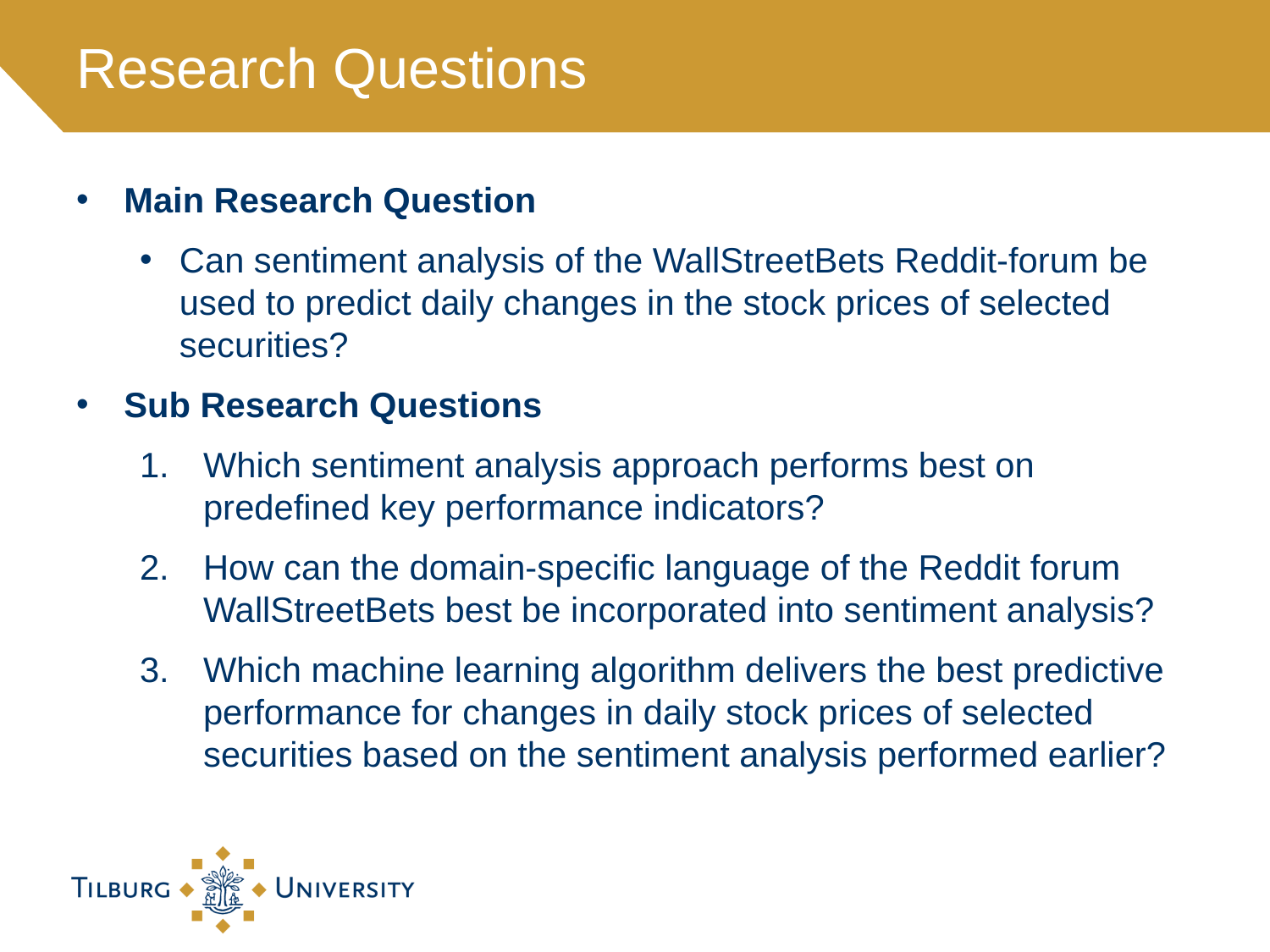

# Research Questions
Main Research Question
Can sentiment analysis of the WallStreetBets Reddit-forum be used to predict daily changes in the stock prices of selected securities?
Sub Research Questions
Which sentiment analysis approach performs best on predefined key performance indicators?
How can the domain-specific language of the Reddit forum WallStreetBets best be incorporated into sentiment analysis?
Which machine learning algorithm delivers the best predictive performance for changes in daily stock prices of selected securities based on the sentiment analysis performed earlier?